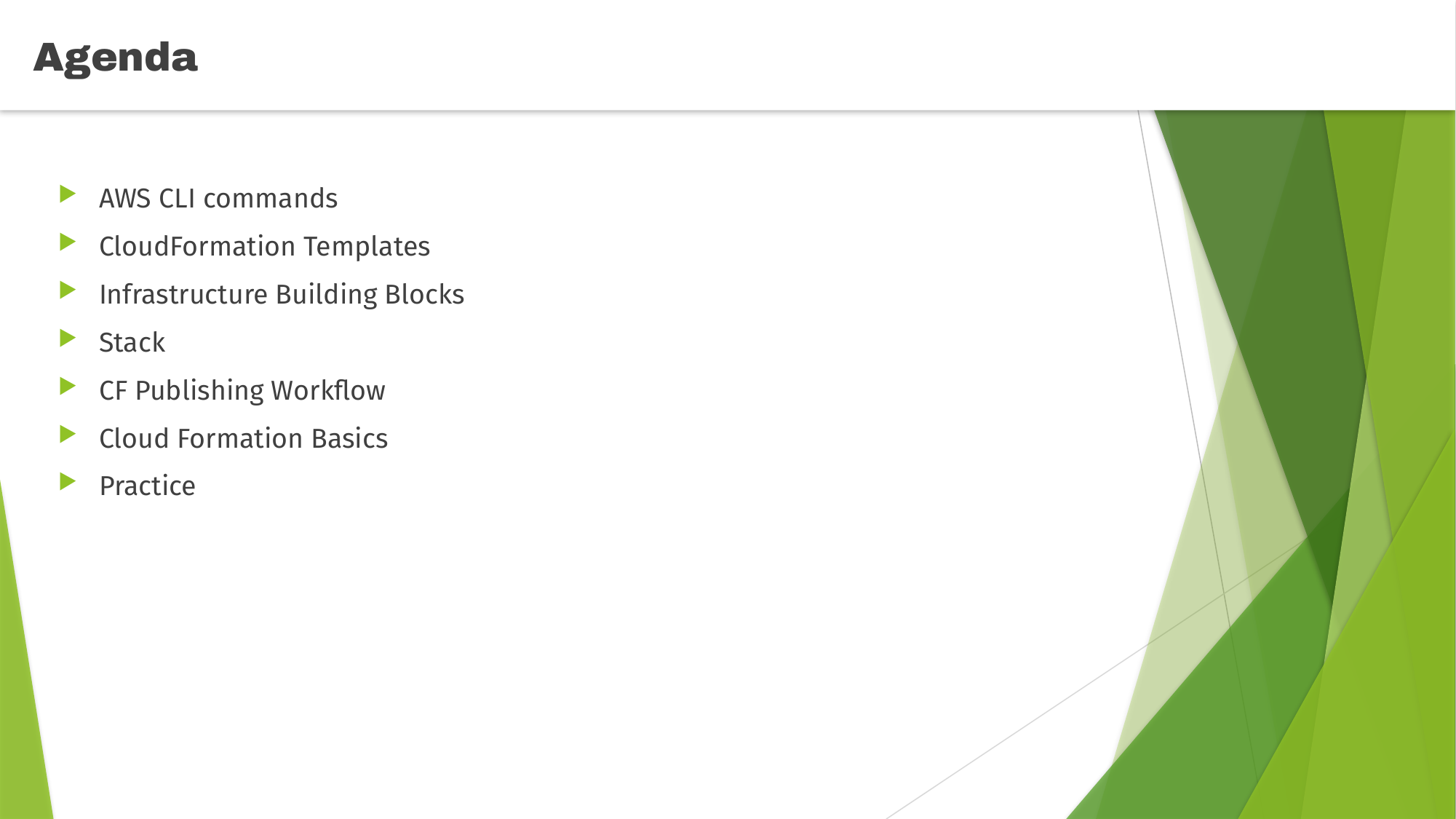

# Agenda
AWS CLI commands
CloudFormation Templates
Infrastructure Building Blocks
Stack
CF Publishing Workflow
Cloud Formation Basics
Practice